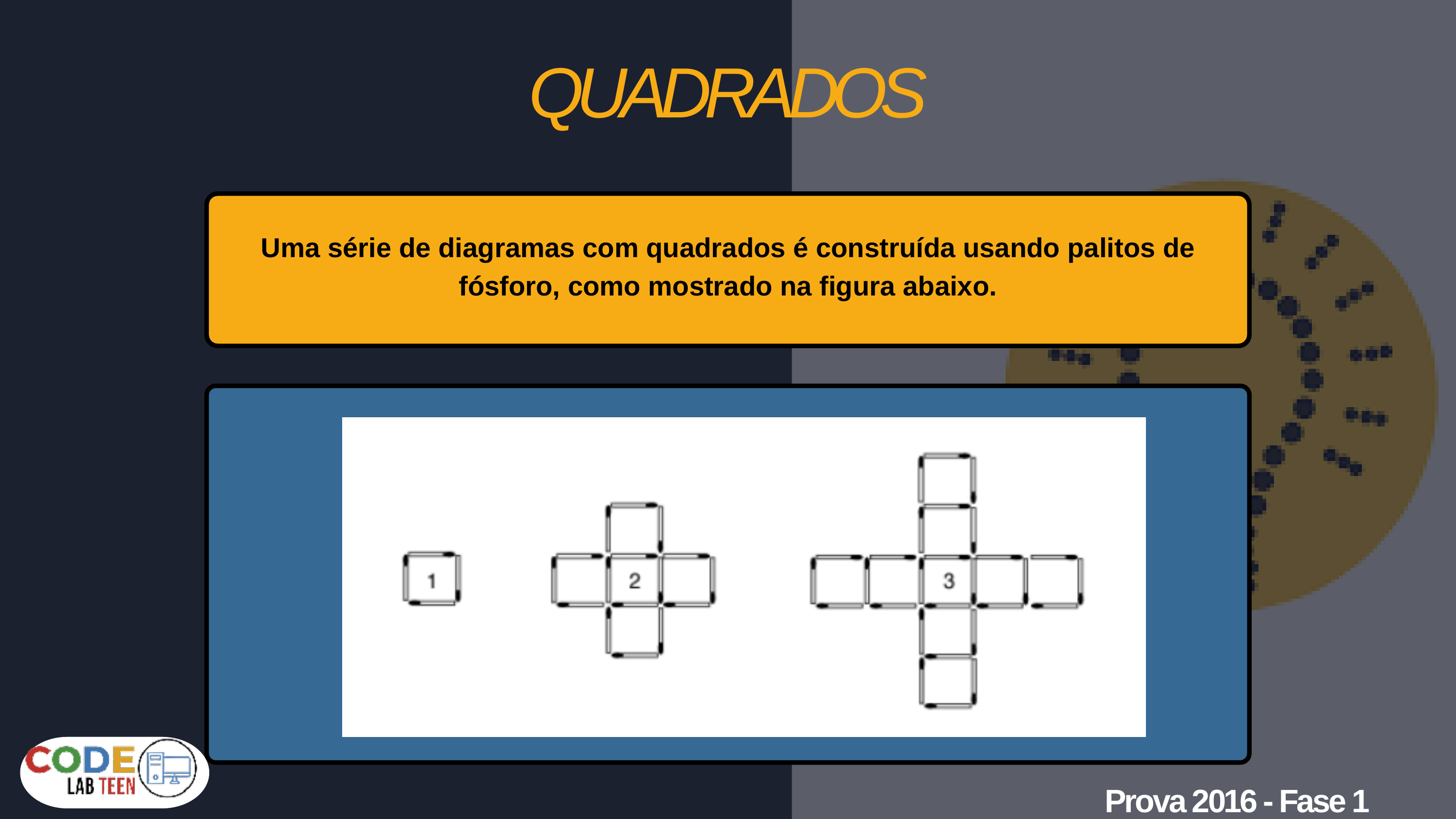

QUADRADOS

Uma série de diagramas com quadrados é construída usando palitos de fósforo, como mostrado na figura abaixo.

Prova 2016 - Fase 1